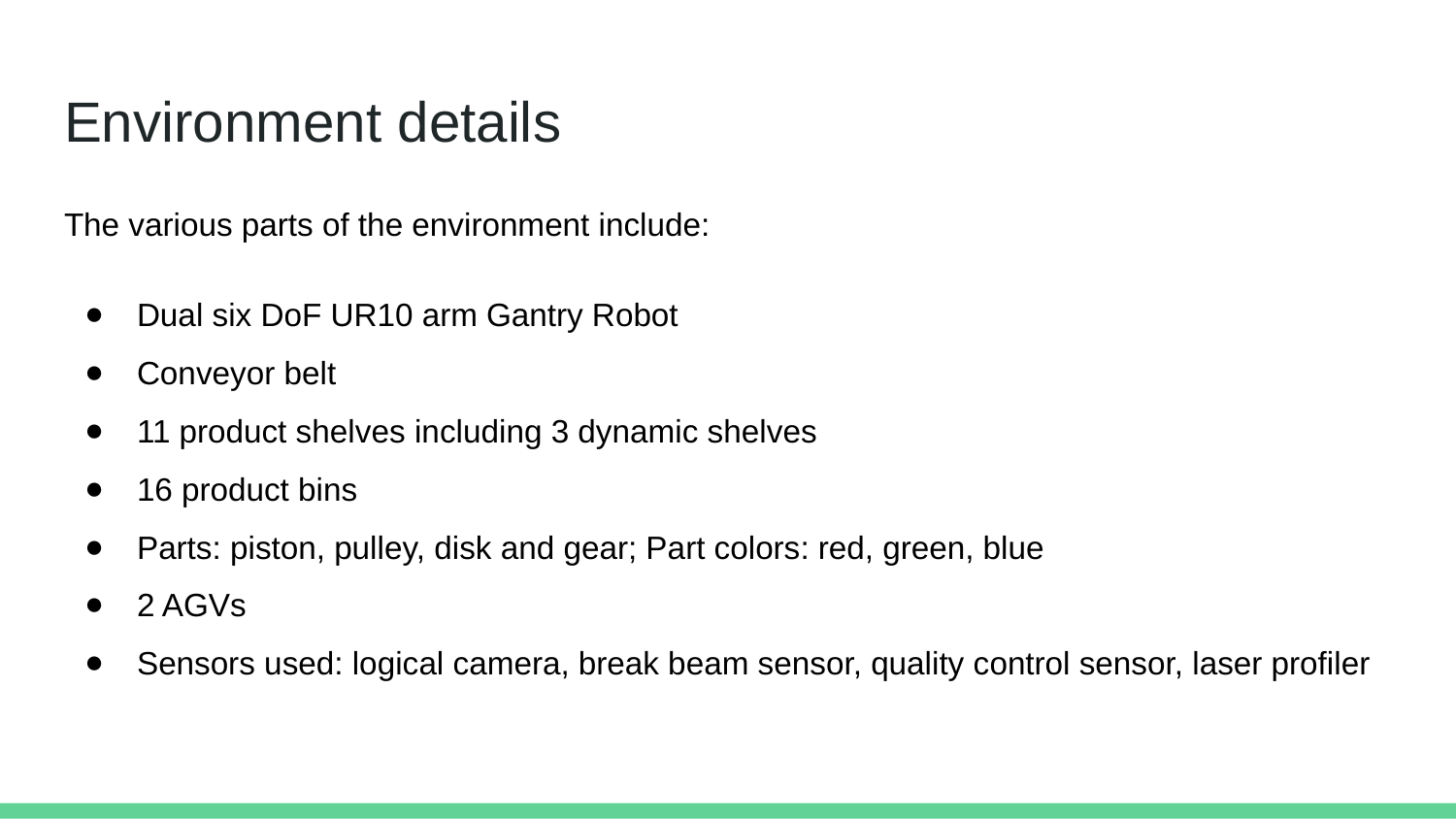

# Environment details
The various parts of the environment include:
Dual six DoF UR10 arm Gantry Robot
Conveyor belt
11 product shelves including 3 dynamic shelves
16 product bins
Parts: piston, pulley, disk and gear; Part colors: red, green, blue
2 AGVs
Sensors used: logical camera, break beam sensor, quality control sensor, laser profiler